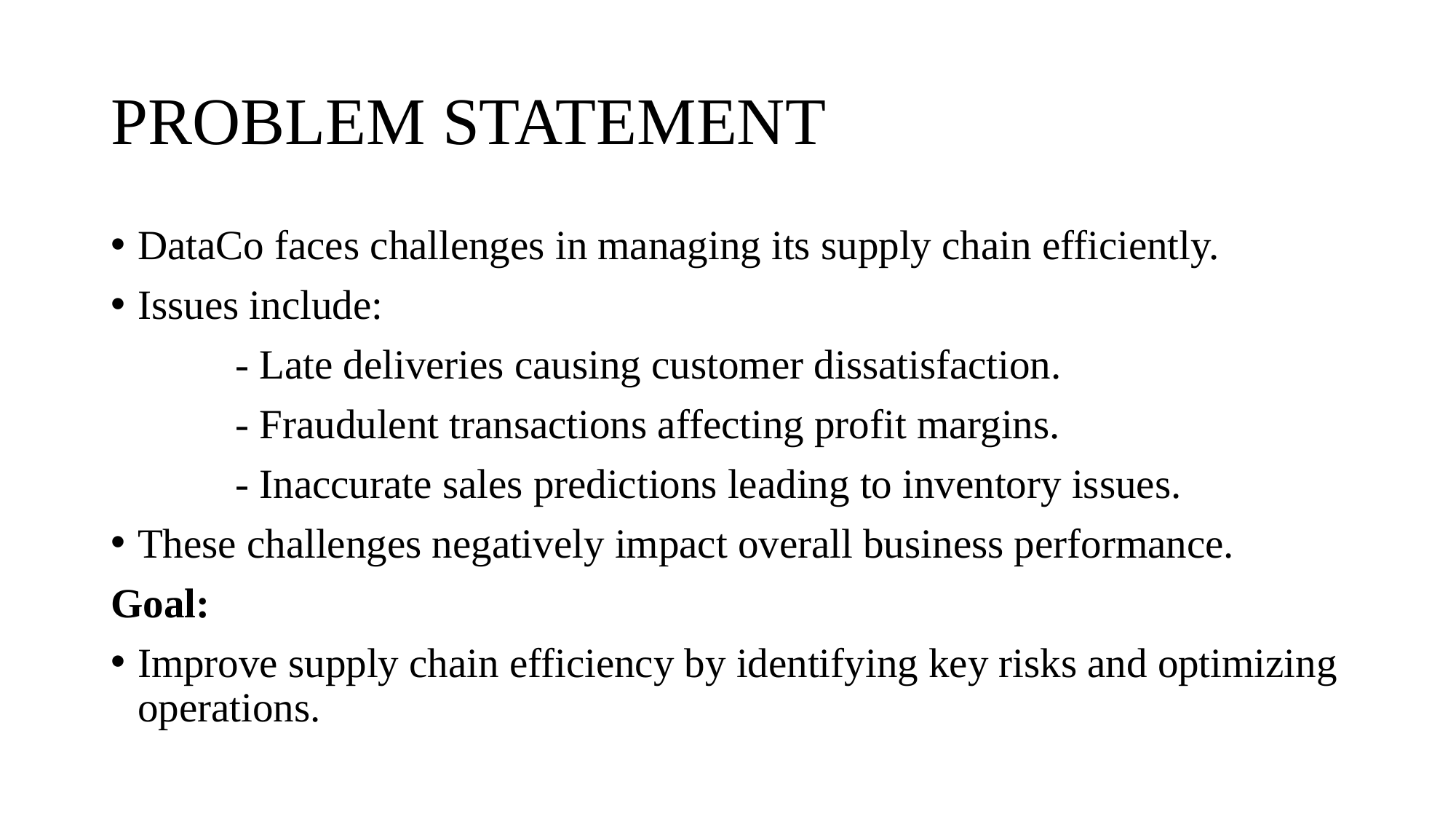

# PROBLEM STATEMENT
DataCo faces challenges in managing its supply chain efficiently.
Issues include:
            - Late deliveries causing customer dissatisfaction.
            - Fraudulent transactions affecting profit margins.
            - Inaccurate sales predictions leading to inventory issues.
These challenges negatively impact overall business performance.
Goal:
Improve supply chain efficiency by identifying key risks and optimizing operations.